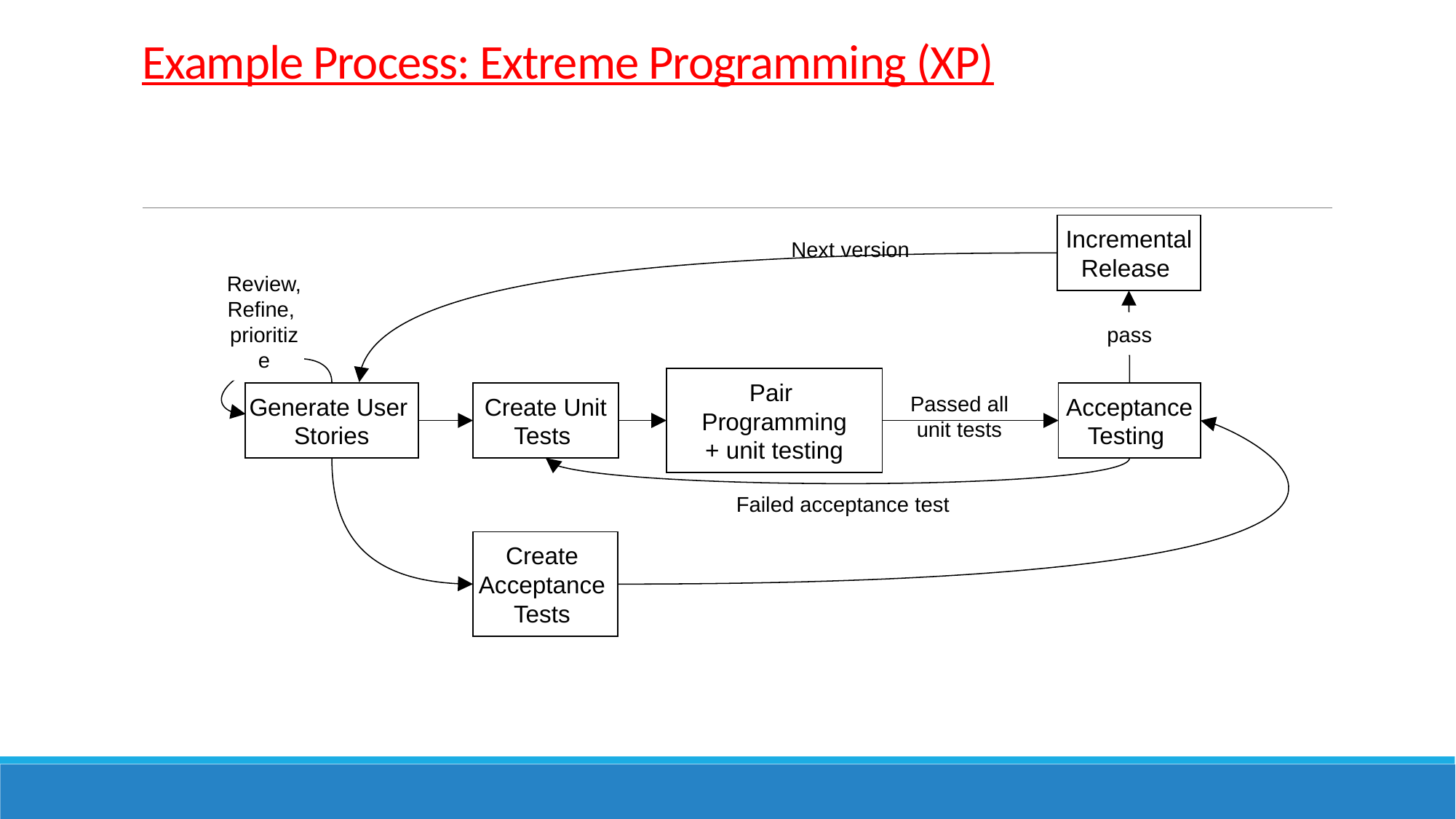

# Example Process: Extreme Programming (XP)
Incremental
Release
Next version
Review,
Refine,
prioritize
pass
Pair
Programming
+ unit testing
Generate User
Stories

Create Unit
Tests
Acceptance
Testing
Passed all
unit tests

Failed acceptance test
Create
Acceptance
Tests